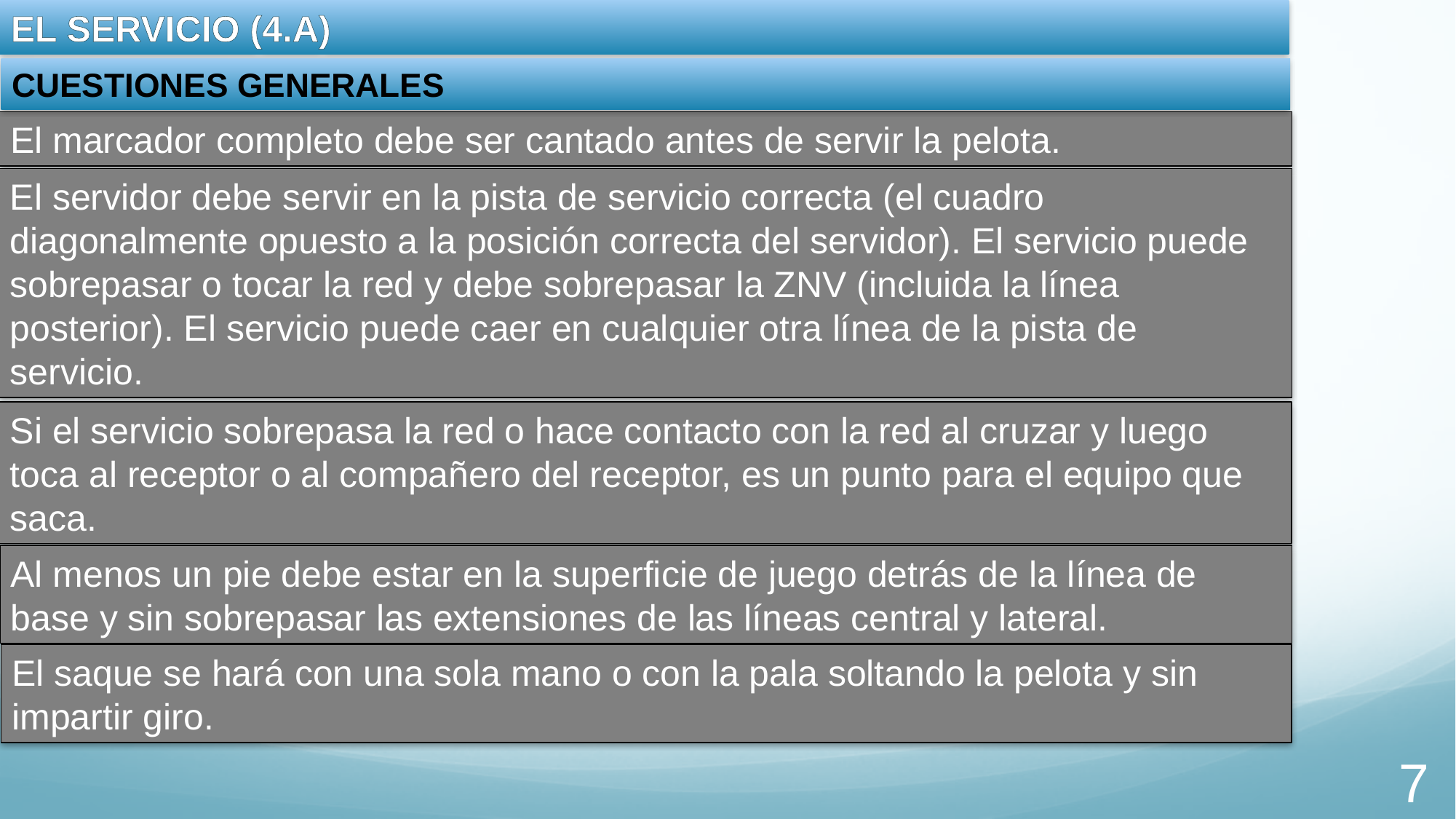

EL SERVICIO (4.A)
CUESTIONES GENERALES
El marcador completo debe ser cantado antes de servir la pelota.
El servidor debe servir en la pista de servicio correcta (el cuadro diagonalmente opuesto a la posición correcta del servidor). El servicio puede sobrepasar o tocar la red y debe sobrepasar la ZNV (incluida la línea posterior). El servicio puede caer en cualquier otra línea de la pista de servicio.
Si el servicio sobrepasa la red o hace contacto con la red al cruzar y luego toca al receptor o al compañero del receptor, es un punto para el equipo que saca.
Al menos un pie debe estar en la superficie de juego detrás de la línea de base y sin sobrepasar las extensiones de las líneas central y lateral.
El saque se hará con una sola mano o con la pala soltando la pelota y sin impartir giro.
7